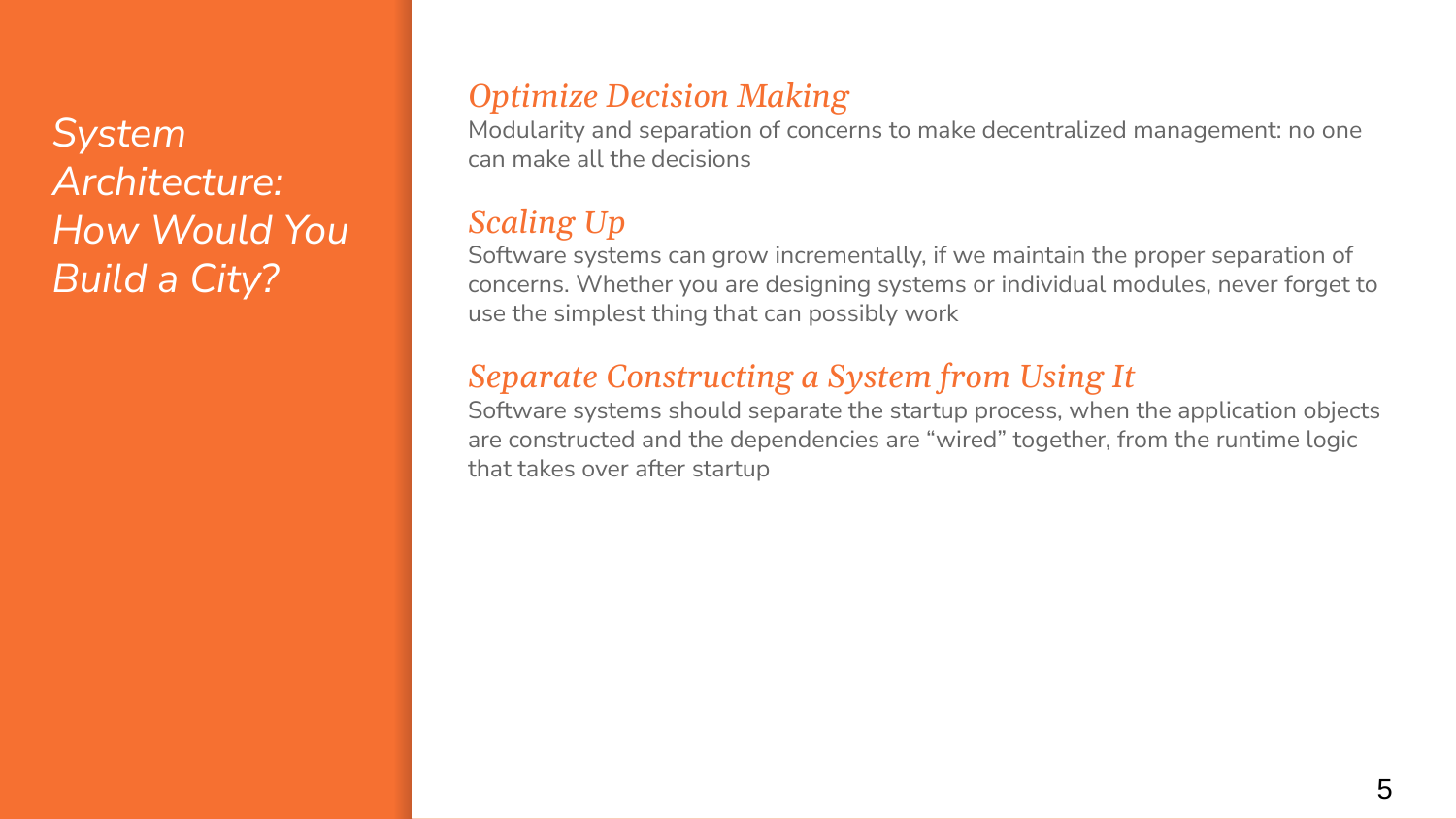

Optimize Decision Making
Modularity and separation of concerns to make decentralized management: no one can make all the decisions

Scaling Up
Software systems can grow incrementally, if we maintain the proper separation of concerns. Whether you are designing systems or individual modules, never forget to use the simplest thing that can possibly work

Separate Constructing a System from Using It
Software systems should separate the startup process, when the application objects are constructed and the dependencies are “wired” together, from the runtime logic that takes over after startup

# System Architecture: How Would You Build a City?
5